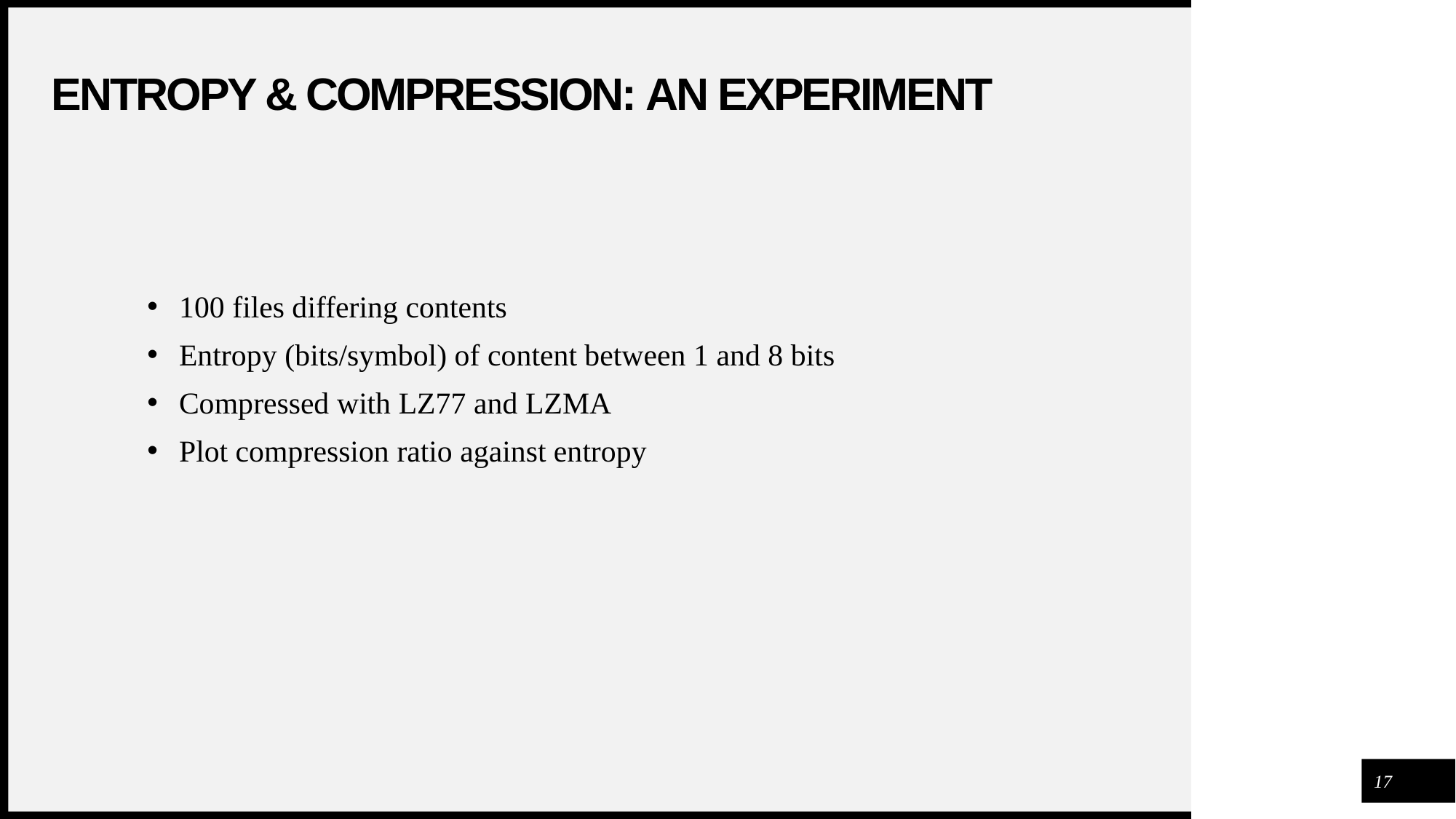

# Entropy & compression: an experiment
100 files differing contents
Entropy (bits/symbol) of content between 1 and 8 bits
Compressed with LZ77 and LZMA
Plot compression ratio against entropy

17